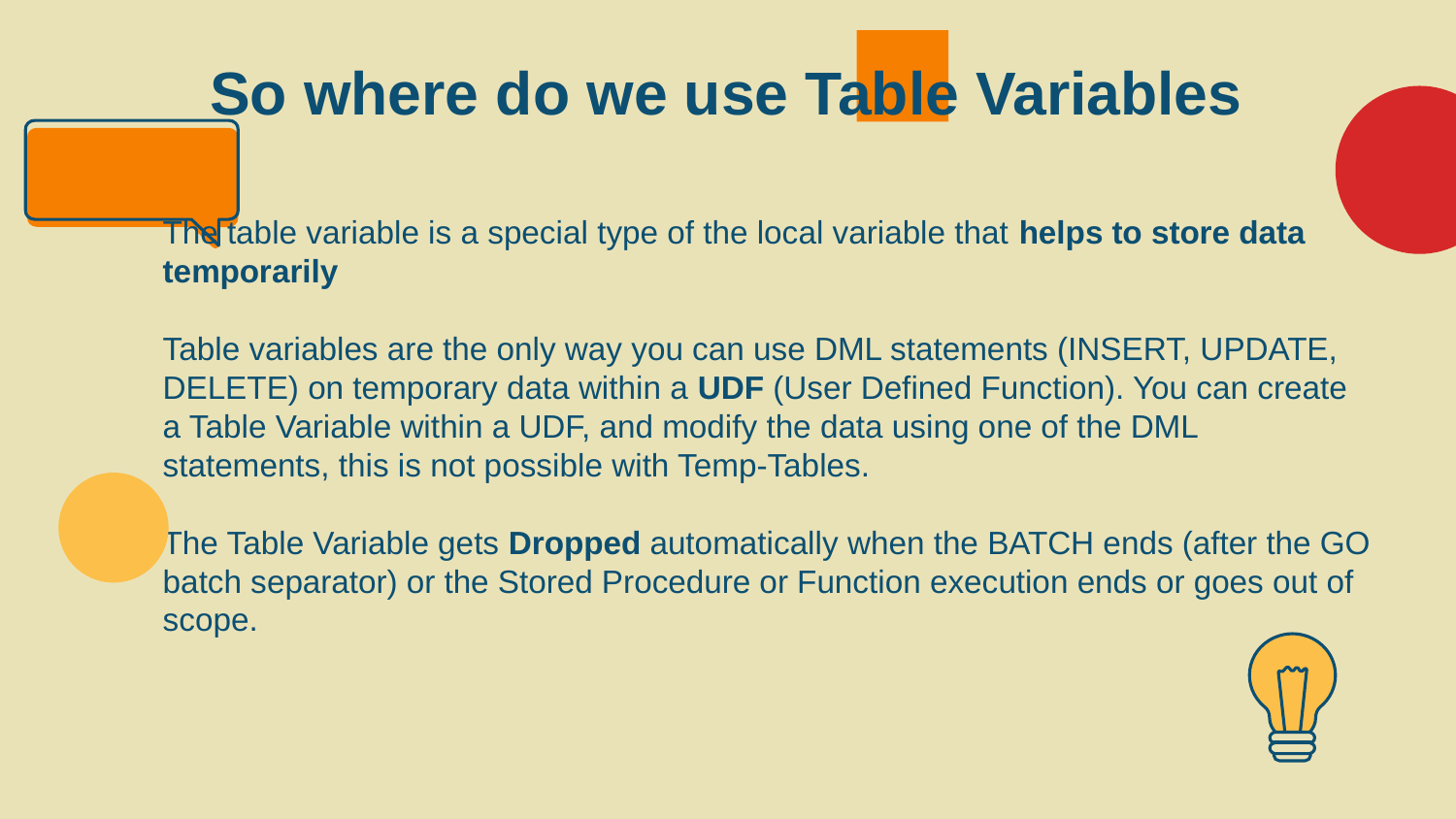

# So where do we use Table Variables

The table variable is a special type of the local variable that helps to store data temporarily

Table variables are the only way you can use DML statements (INSERT, UPDATE, DELETE) on temporary data within a UDF (User Defined Function). You can create a Table Variable within a UDF, and modify the data using one of the DML statements, this is not possible with Temp-Tables.

The Table Variable gets Dropped automatically when the BATCH ends (after the GO batch separator) or the Stored Procedure or Function execution ends or goes out of scope.